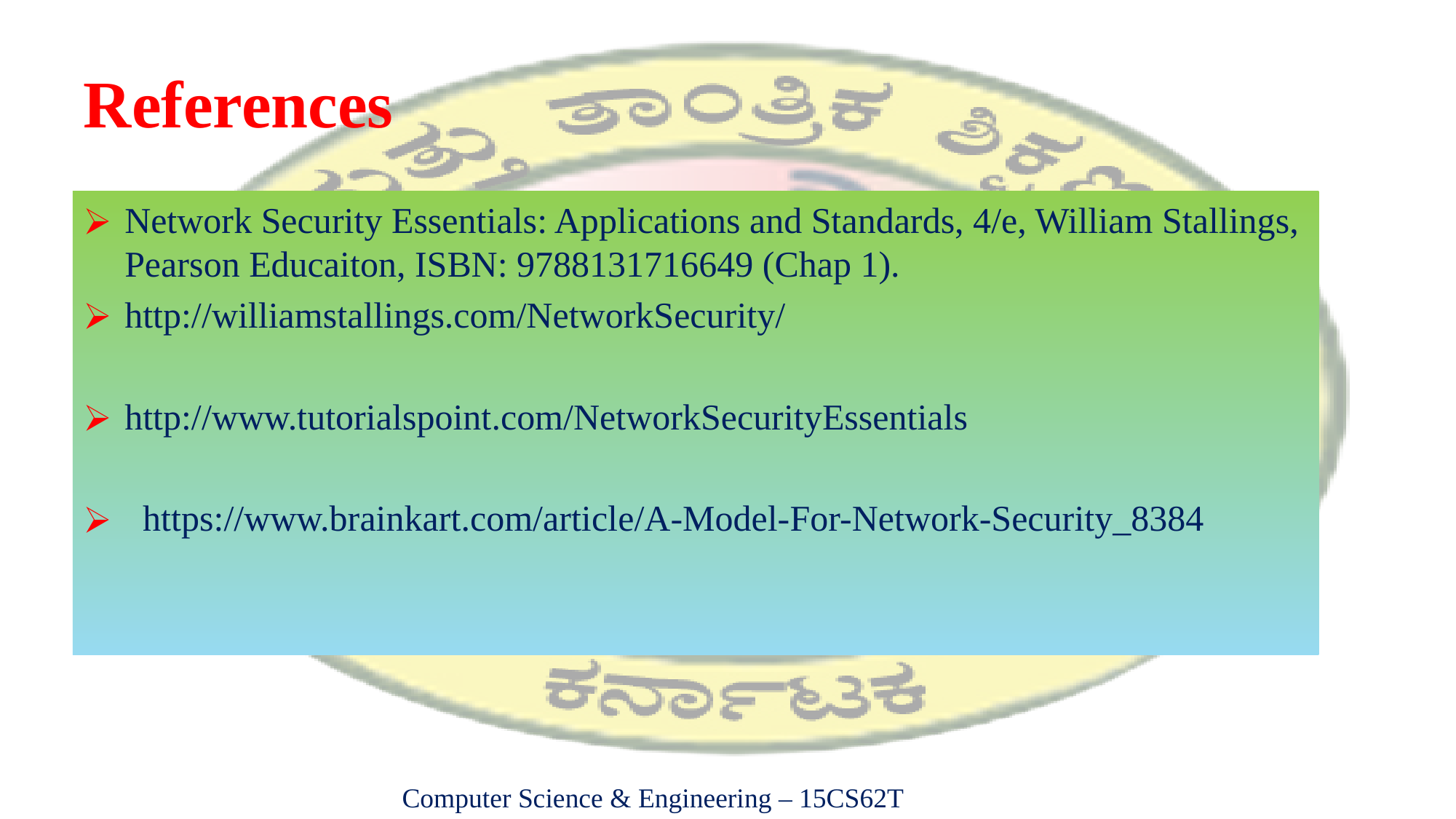

# References
Network Security Essentials: Applications and Standards, 4/e, William Stallings, Pearson Educaiton, ISBN: 9788131716649 (Chap 1).
http://williamstallings.com/NetworkSecurity/

http://www.tutorialspoint.com/NetworkSecurityEssentials

  https://www.brainkart.com/article/A-Model-For-Network-Security_8384
Computer Science & Engineering – 15CS62T